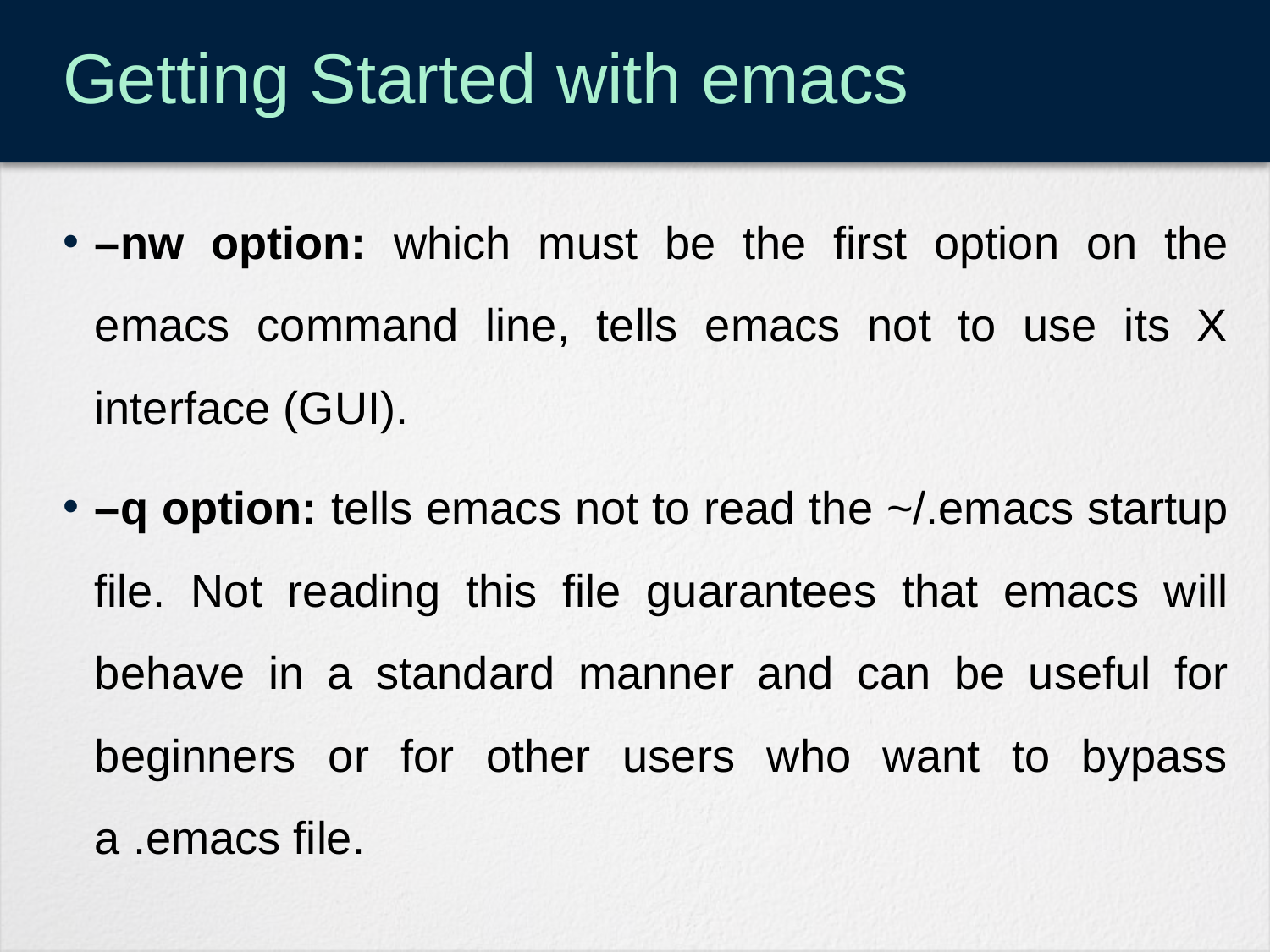

# Getting Started with emacs
–nw option: which must be the first option on the emacs command line, tells emacs not to use its X interface (GUI).
–q option: tells emacs not to read the ~/.emacs startup file. Not reading this file guarantees that emacs will behave in a standard manner and can be useful for beginners or for other users who want to bypass a .emacs file.